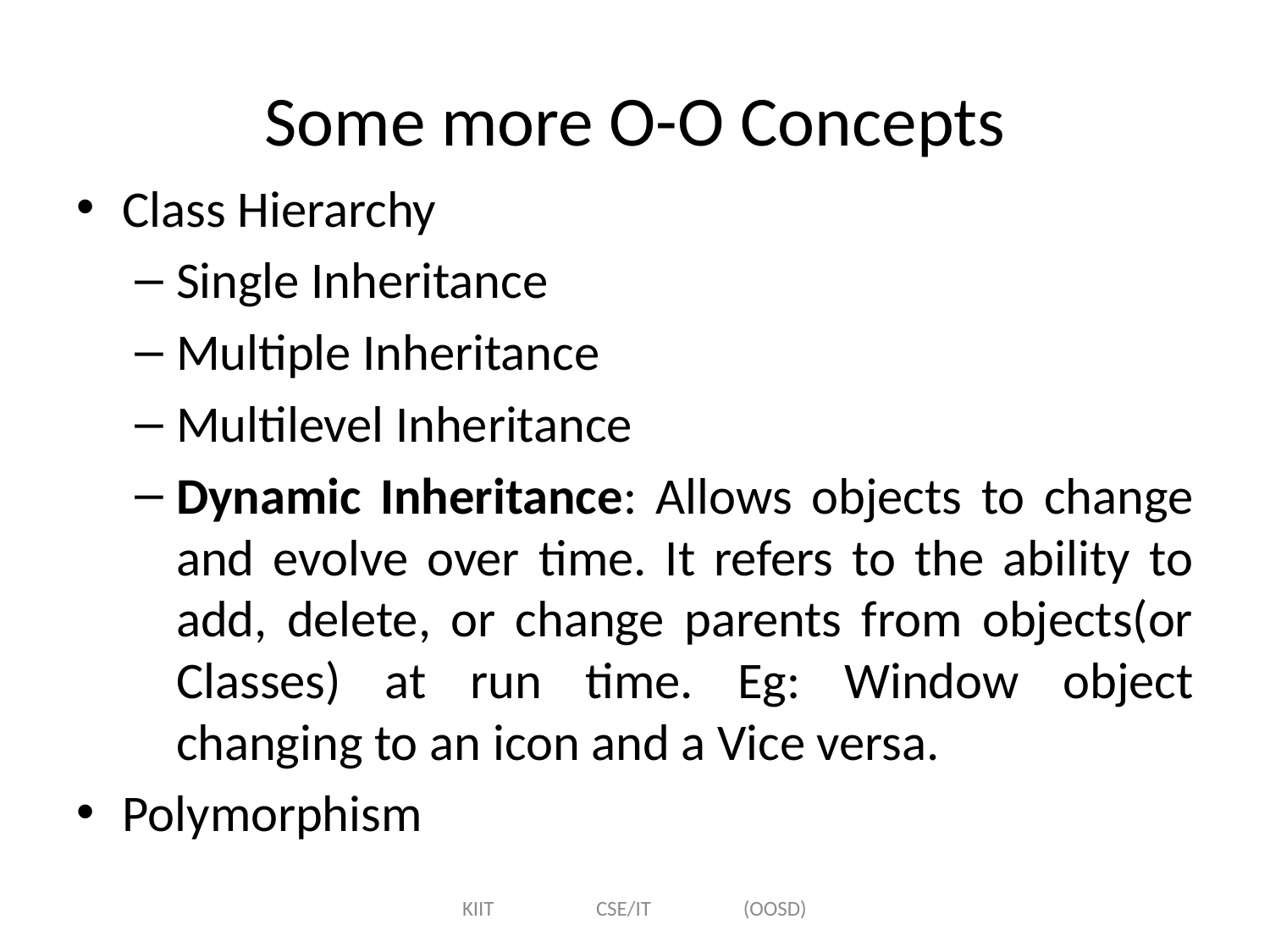

# Some more O-O Concepts
Class Hierarchy
Single Inheritance
Multiple Inheritance
Multilevel Inheritance
Dynamic Inheritance: Allows objects to change and evolve over time. It refers to the ability to add, delete, or change parents from objects(or Classes) at run time. Eg: Window object changing to an icon and a Vice versa.
Polymorphism

KIIT                     CSE/IT                   (OOSD)
28